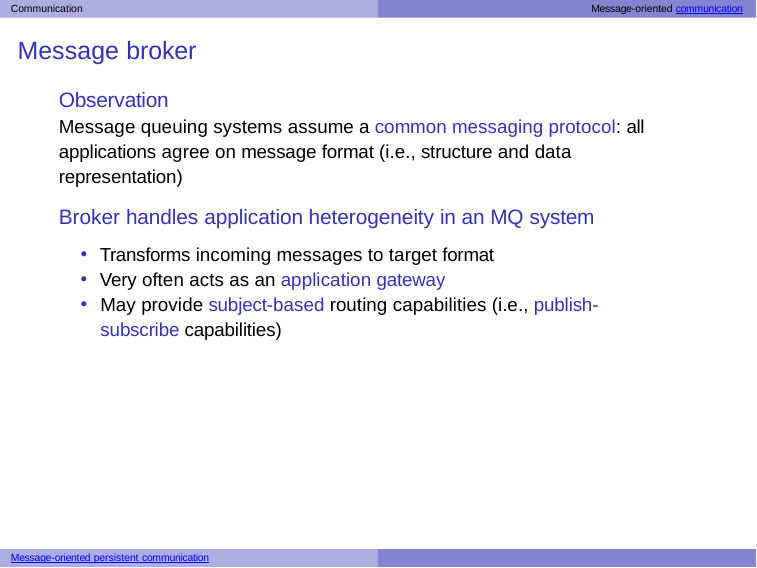

Communication	Message-oriented communication
# Message broker
Observation
Message queuing systems assume a common messaging protocol: all applications agree on message format (i.e., structure and data representation)
Broker handles application heterogeneity in an MQ system
Transforms incoming messages to target format
Very often acts as an application gateway
May provide subject-based routing capabilities (i.e., publish-subscribe capabilities)

Message-oriented persistent communication